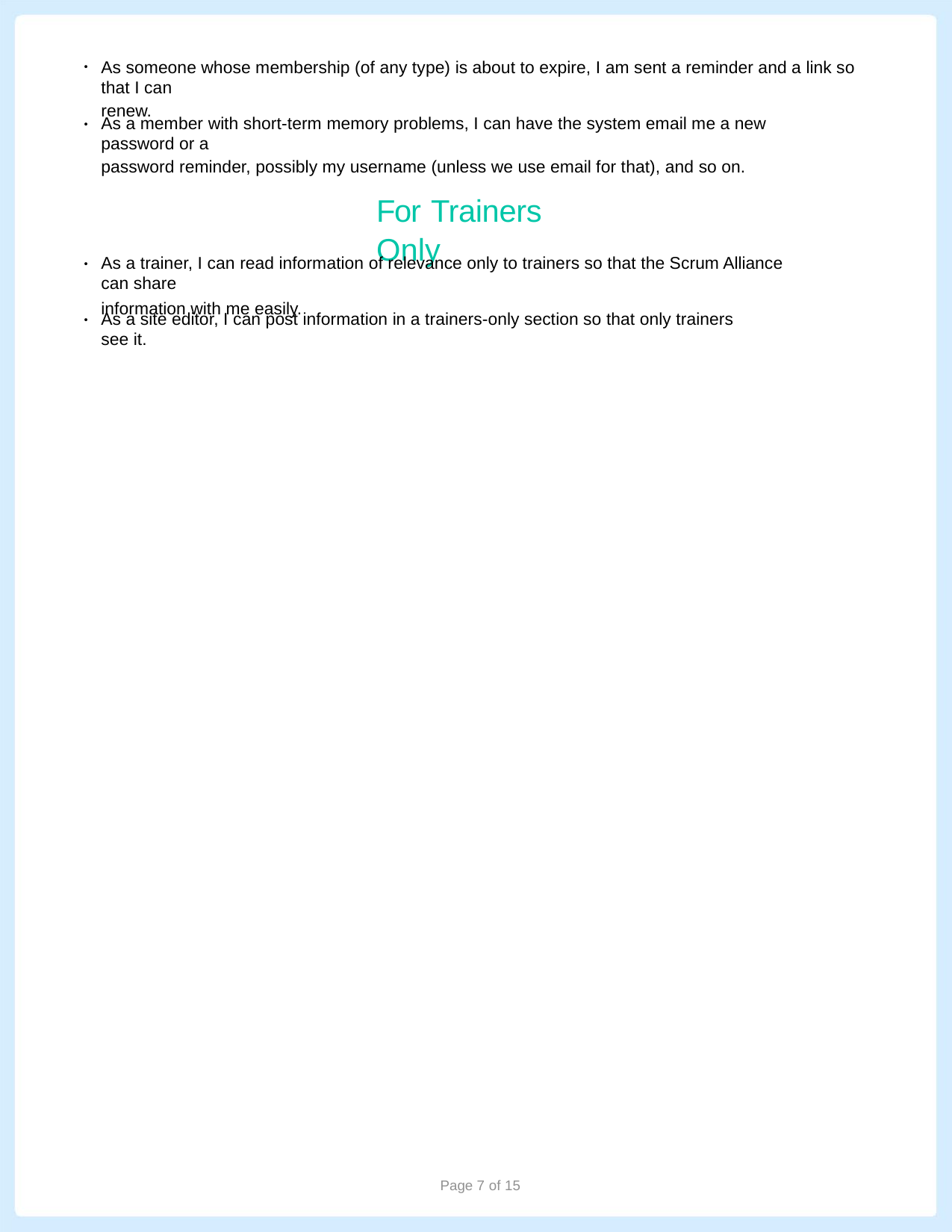

As someone whose membership (of any type) is about to expire, I am sent a reminder and a link so that I can
renew.
•
•
As a member with short-term memory problems, I can have the system email me a new password or a
password reminder, possibly my username (unless we use email for that), and so on.
For Trainers Only
As a trainer, I can read information of relevance only to trainers so that the Scrum Alliance can share
information with me easily.
•
•
As a site editor, I can post information in a trainers-only section so that only trainers see it.
Page 7 of 15